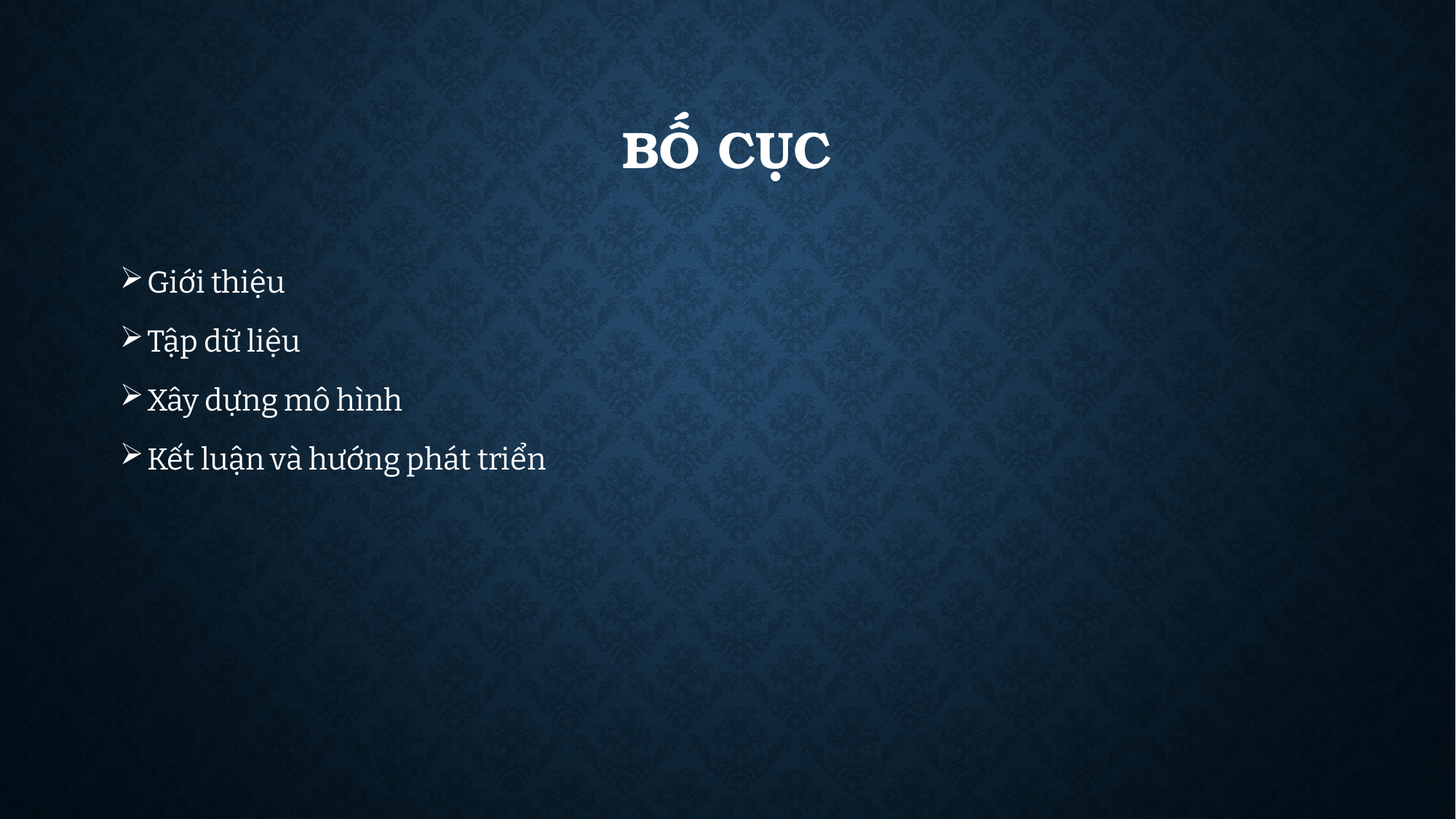

# Bố cục
Giới thiệu
Tập dữ liệu
Xây dựng mô hình
Kết luận và hướng phát triển